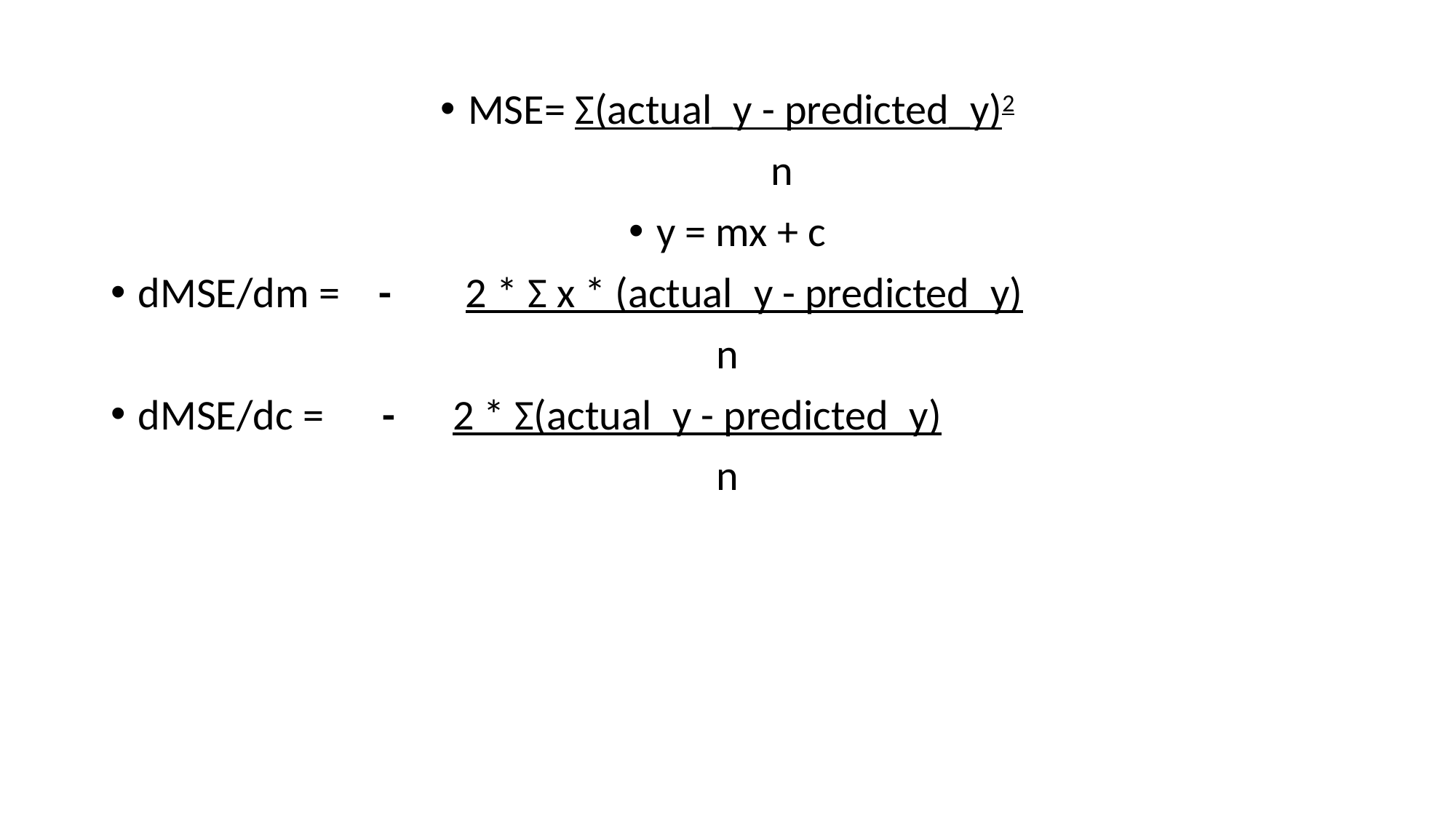

MSE= Σ(actual_y - predicted_y)2
	n
y = mx + c
dMSE/dm =    -	2 * Σ x * (actual_y - predicted_y)
n
dMSE/dc =      -      2 * Σ(actual_y - predicted_y)
n